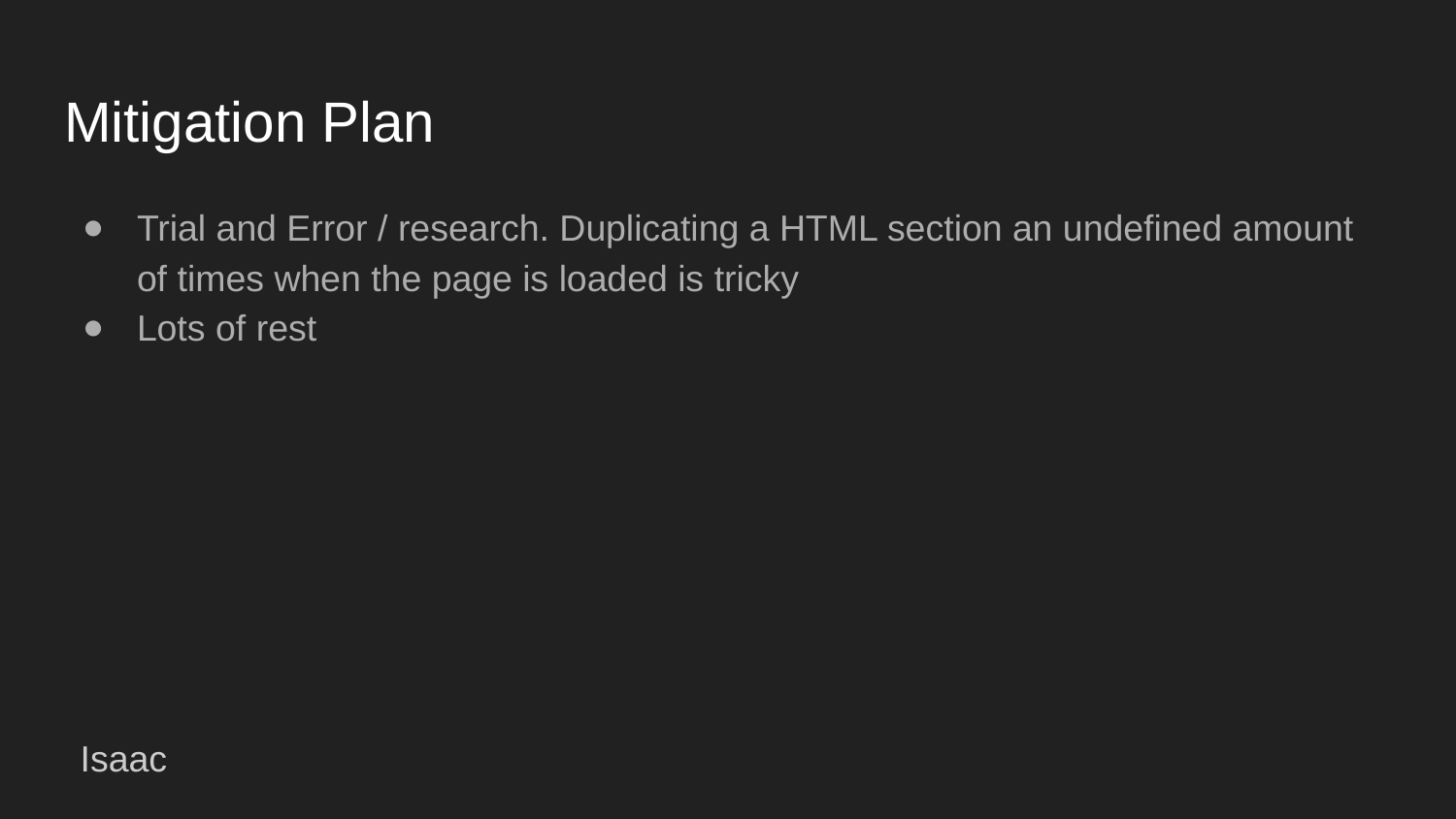

# Mitigation Plan
Trial and Error / research. Duplicating a HTML section an undefined amount of times when the page is loaded is tricky
Lots of rest

Isaac